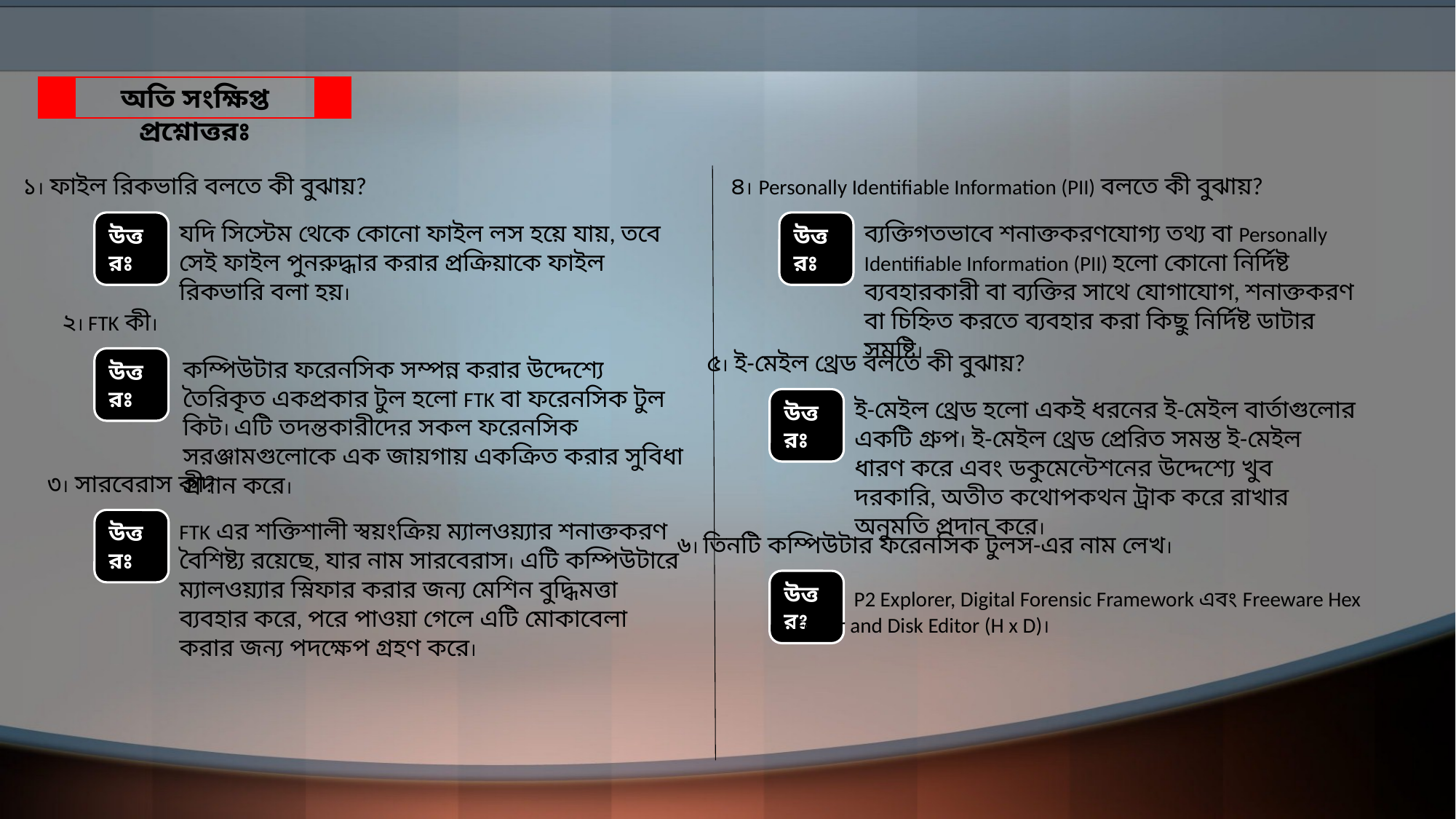

অতি সংক্ষিপ্ত প্রশ্নোত্তরঃ

১। ফাইল রিকভারি বলতে কী বুঝায়?
উত্তরঃ
যদি সিস্টেম থেকে কোনো ফাইল লস হয়ে যায়, তবে সেই ফাইল পুনরুদ্ধার করার প্রক্রিয়াকে ফাইল রিকভারি বলা হয়।
৪। Personally Identifiable Information (PII) বলতে কী বুঝায়?
উত্তরঃ
ব্যক্তিগতভাবে শনাক্তকরণযোগ্য তথ্য বা Personally Identifiable Information (PII) হলো কোনো নির্দিষ্ট ব্যবহারকারী বা ব্যক্তির সাথে যোগাযোগ, শনাক্তকরণ বা চিহ্নিত করতে ব্যবহার করা কিছু নির্দিষ্ট ডাটার সমষ্টি।
২। FTK কী।
উত্তরঃ
কম্পিউটার ফরেনসিক সম্পন্ন করার উদ্দেশ্যে তৈরিকৃত একপ্রকার টুল হলো FTK বা ফরেনসিক টুল কিট। এটি তদন্তকারীদের সকল ফরেনসিক সরঞ্জামগুলোকে এক জায়গায় একক্রিত করার সুবিধা প্রদান করে।
৫। ই-মেইল থ্রেড বলতে কী বুঝায়?
ই-মেইল থ্রেড হলো একই ধরনের ই-মেইল বার্তাগুলোর একটি গ্রুপ। ই-মেইল থ্রেড প্রেরিত সমস্ত ই-মেইল ধারণ করে এবং ডকুমেন্টেশনের উদ্দেশ্যে খুব দরকারি, অতীত কথোপকথন ট্রাক করে রাখার অনুমতি প্রদান করে।
উত্তরঃ
৩। সারবেরাস কী?
উত্তরঃ
FTK এর শক্তিশালী স্বয়ংক্রিয় ম্যালওয়্যার শনাক্তকরণ বৈশিষ্ট্য রয়েছে, যার নাম সারবেরাস। এটি কম্পিউটারে ম্যালওয়্যার স্নিফার করার জন্য মেশিন বুদ্ধিমত্তা ব্যবহার করে, পরে পাওয়া গেলে এটি মোকাবেলা করার জন্য পদক্ষেপ গ্রহণ করে।
৬। তিনটি কম্পিউটার ফরেনসিক টুলস-এর নাম লেখ।
উত্তরঃ
           P2 Explorer, Digital Forensic Framework এবং Freeware Hex Editor and Disk Editor (H x D)।